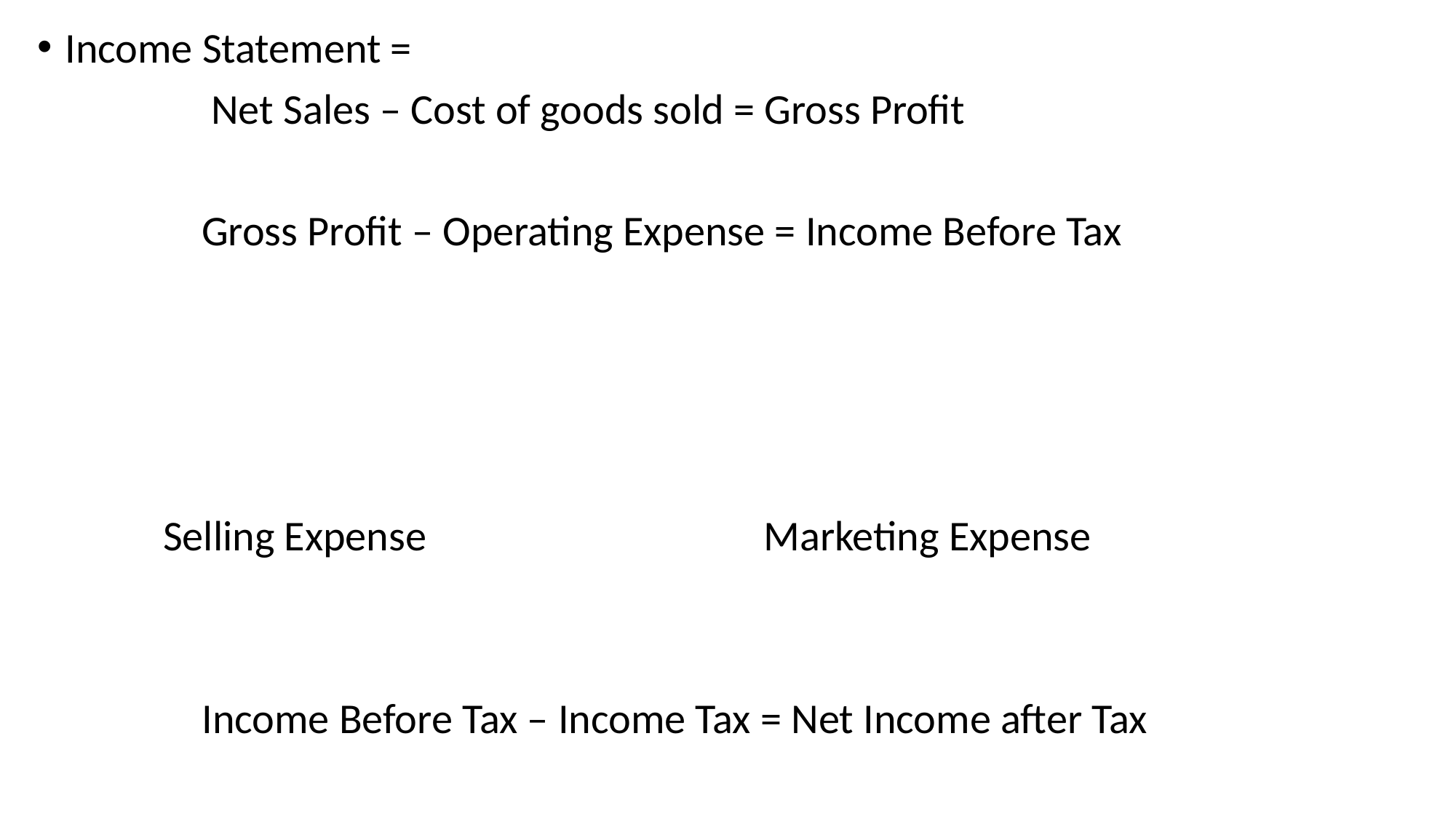

Income Statement =
                  Net Sales – Cost of goods sold = Gross Profit

                 Gross Profit – Operating Expense = Income Before Tax

             Selling Expense                                   Marketing Expense

                 Income Before Tax – Income Tax = Net Income after Tax